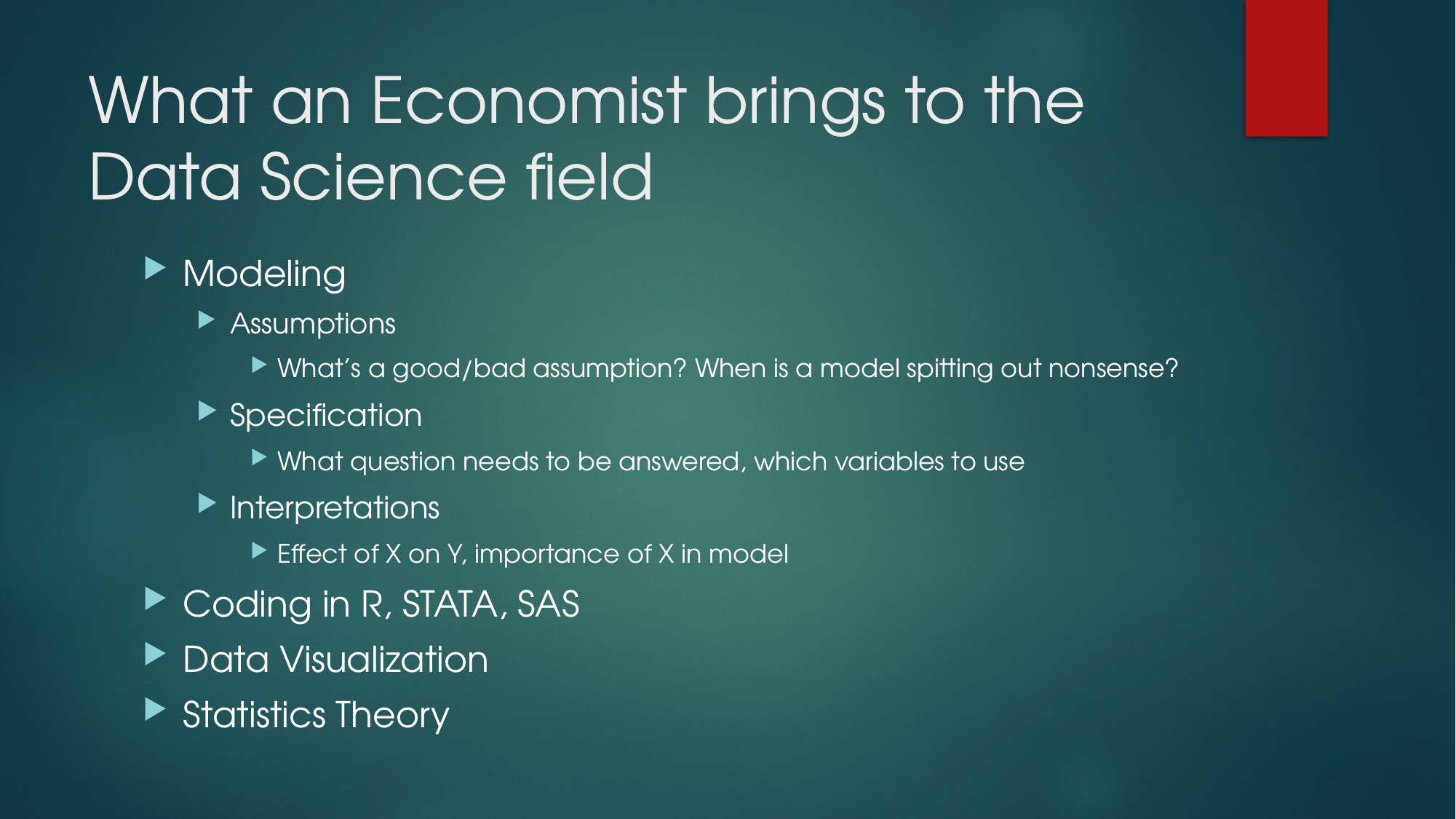

# What an Economist brings to the Data Science field
Modeling
Assumptions
What’s a good/bad assumption? When is a model spitting out nonsense?
Specification
What question needs to be answered, which variables to use
Interpretations
Effect of X on Y, importance of X in model
Coding in R, STATA, SAS
Data Visualization
Statistics Theory